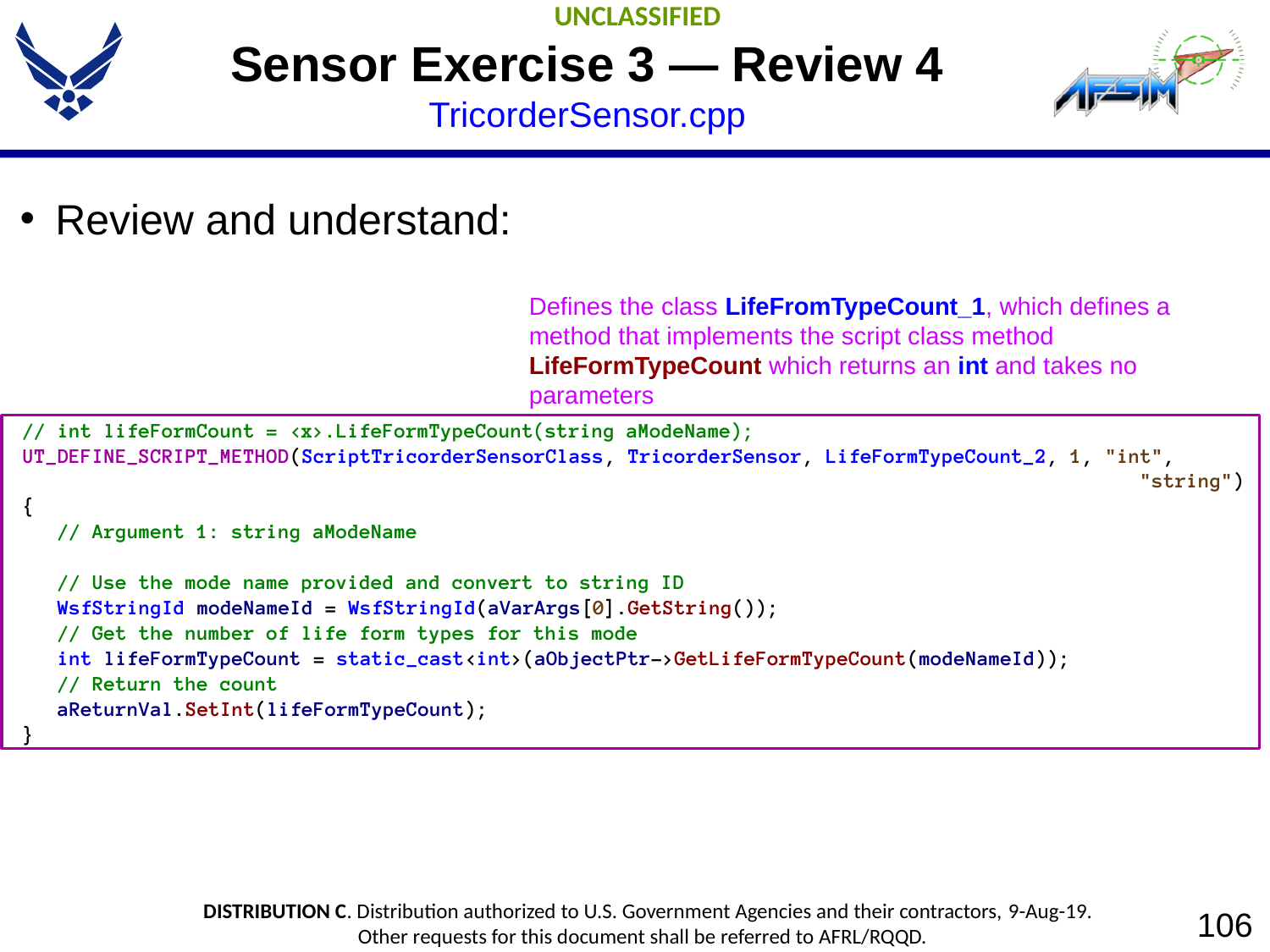

# Sensor Exercise 3 — Review 4 TricorderSensor.cpp
Review and understand:

Defines the class LifeFromTypeCount_1, which defines a method that implements the script class method LifeFormTypeCount which returns an int and takes no parameters
// int lifeFormCount = <x>.LifeFormTypeCount(string aModeName);
UT_DEFINE_SCRIPT_METHOD(ScriptTricorderSensorClass, TricorderSensor, LifeFormTypeCount_2, 1, "int",
                                                                                                "string")
{
   // Argument 1: string aModeName

   // Use the mode name provided and convert to string ID
   WsfStringId modeNameId = WsfStringId(aVarArgs[0].GetString());
   // Get the number of life form types for this mode
   int lifeFormTypeCount = static_cast<int>(aObjectPtr->GetLifeFormTypeCount(modeNameId));
   // Return the count
   aReturnVal.SetInt(lifeFormTypeCount);
}